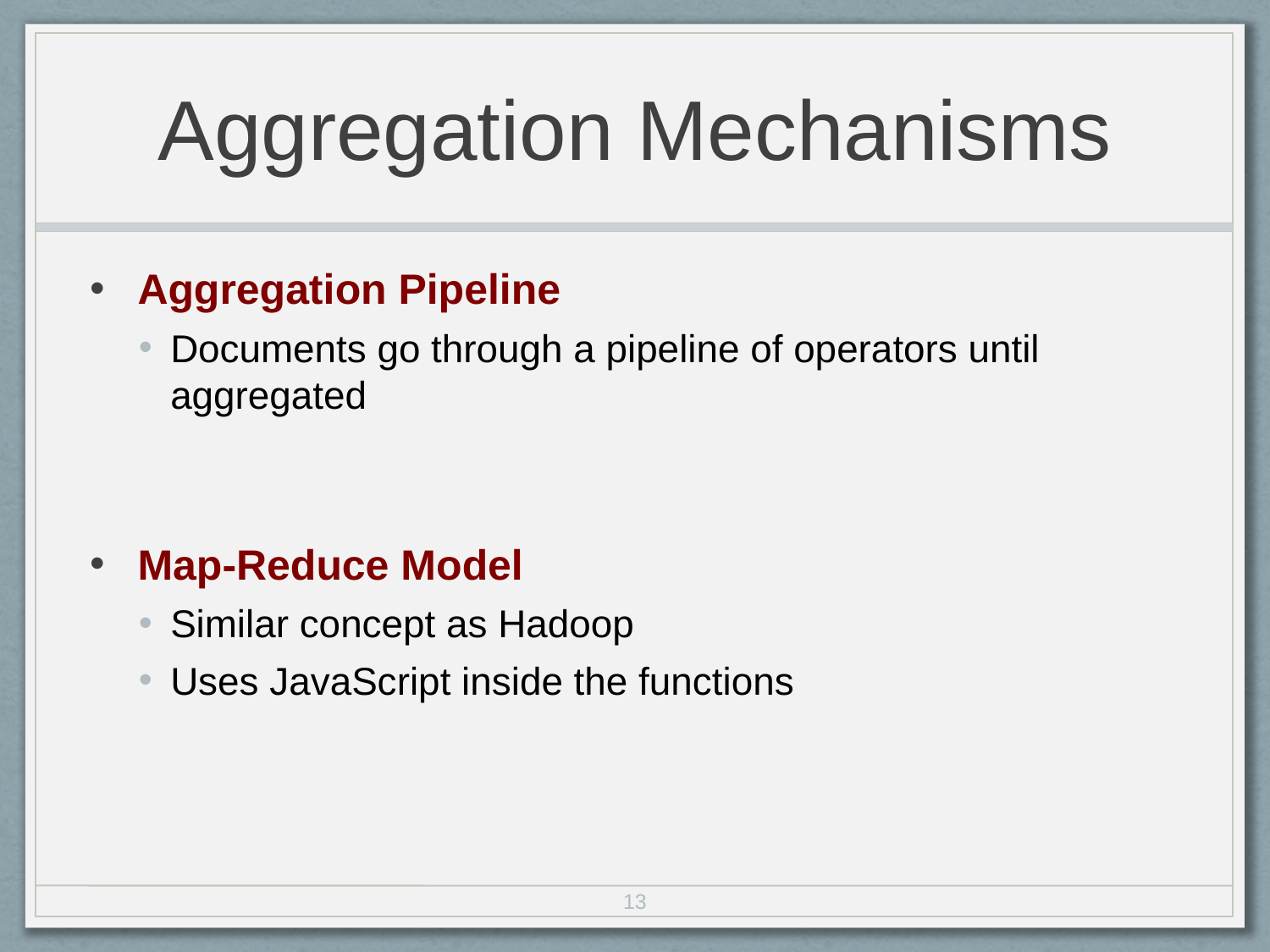

# Aggregation Mechanisms
Aggregation Pipeline
Documents go through a pipeline of operators until aggregated

Map-Reduce Model
Similar concept as Hadoop
Uses JavaScript inside the functions

13